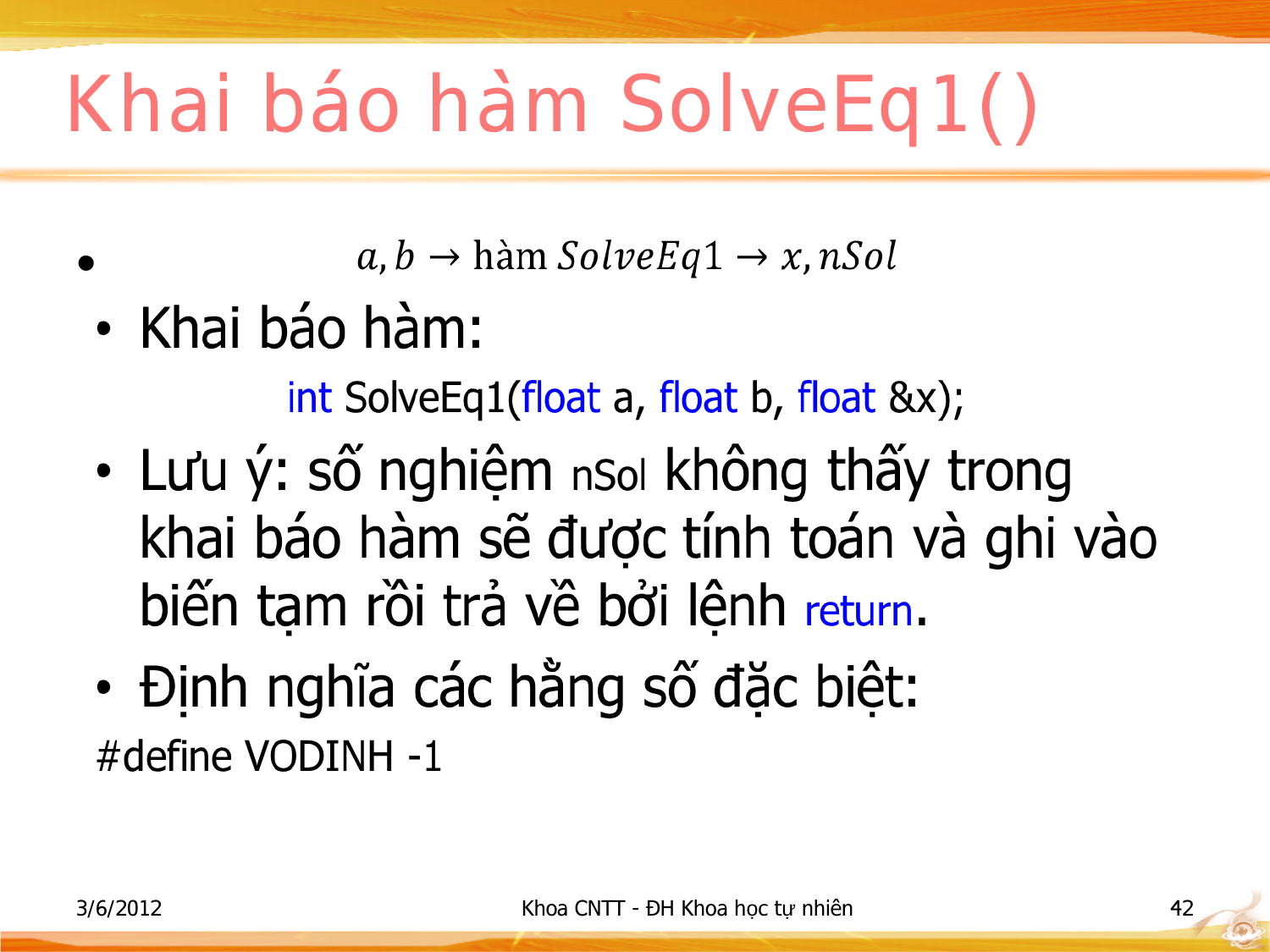

# Khai báo hàm SolveEq1()

3/6/2012
Khoa CNTT - ĐH Khoa học tự nhiên
42